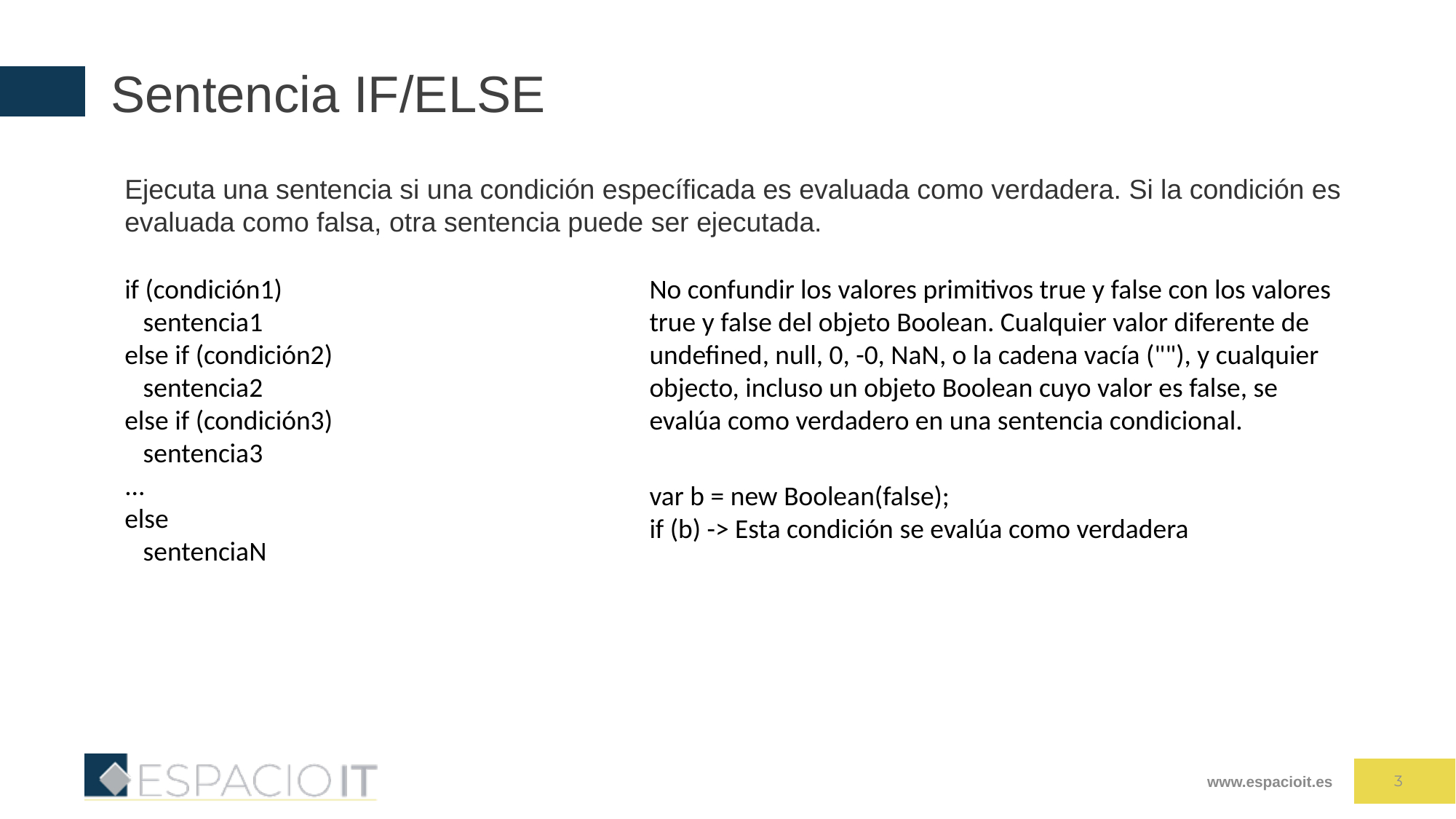

# Sentencia IF/ELSE
Ejecuta una sentencia si una condición específicada es evaluada como verdadera. Si la condición es evaluada como falsa, otra sentencia puede ser ejecutada.
if (condición1)
   sentencia1
else if (condición2)
   sentencia2
else if (condición3)
   sentencia3
...
else
   sentenciaN
No confundir los valores primitivos true y false con los valores true y false del objeto Boolean. Cualquier valor diferente de undefined, null, 0, -0, NaN, o la cadena vacía (""), y cualquier objecto, incluso un objeto Boolean cuyo valor es false, se evalúa como verdadero en una sentencia condicional.
var b = new Boolean(false);
if (b) -> Esta condición se evalúa como verdadera
3